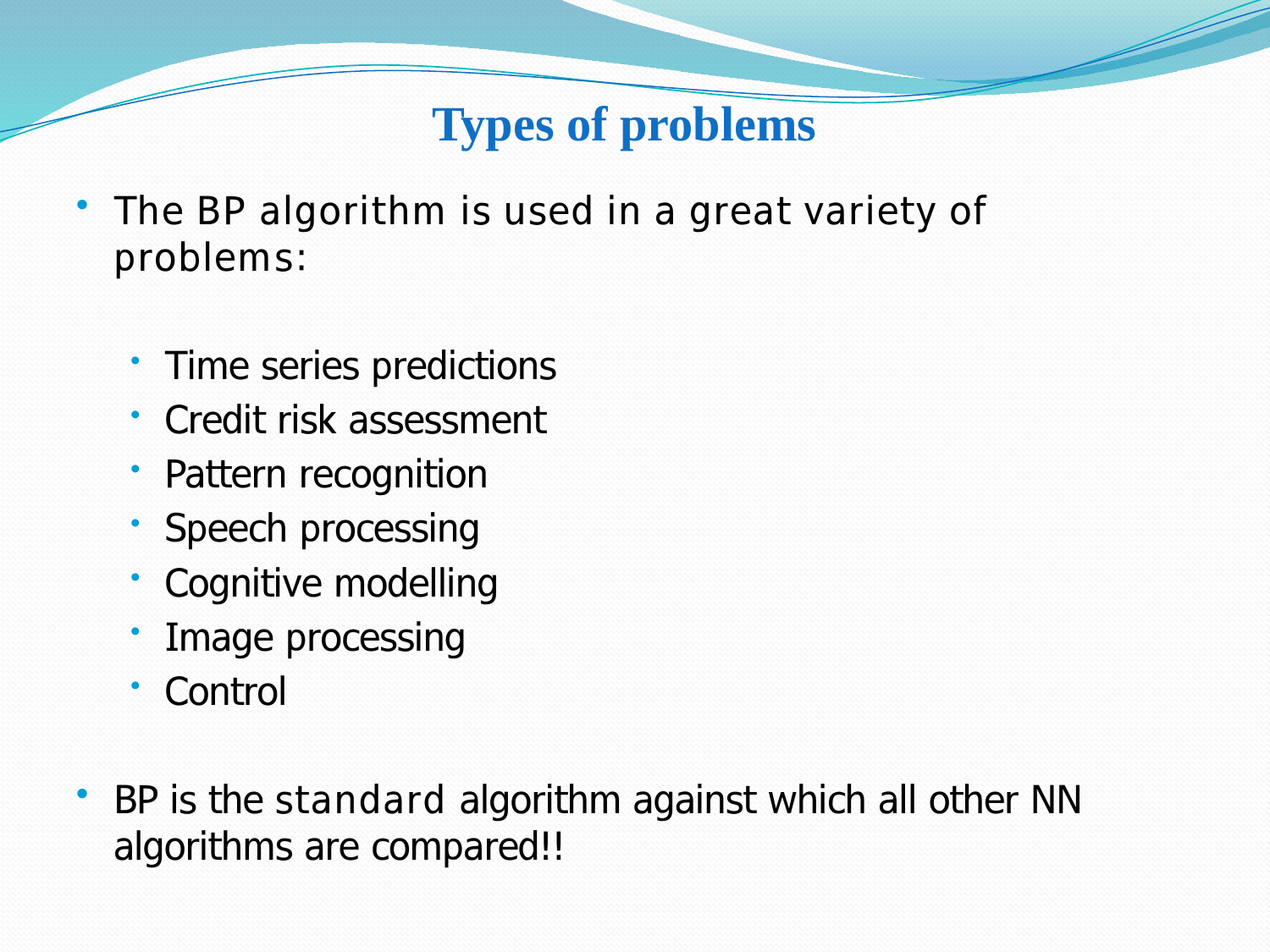

# Types of problems
The BP algorithm is used in a great variety of problems:

Time series predictions
Credit risk assessment
Pattern recognition
Speech processing
Cognitive modelling
Image processing
Control

BP is the standard algorithm against which all other NN algorithms are compared!!